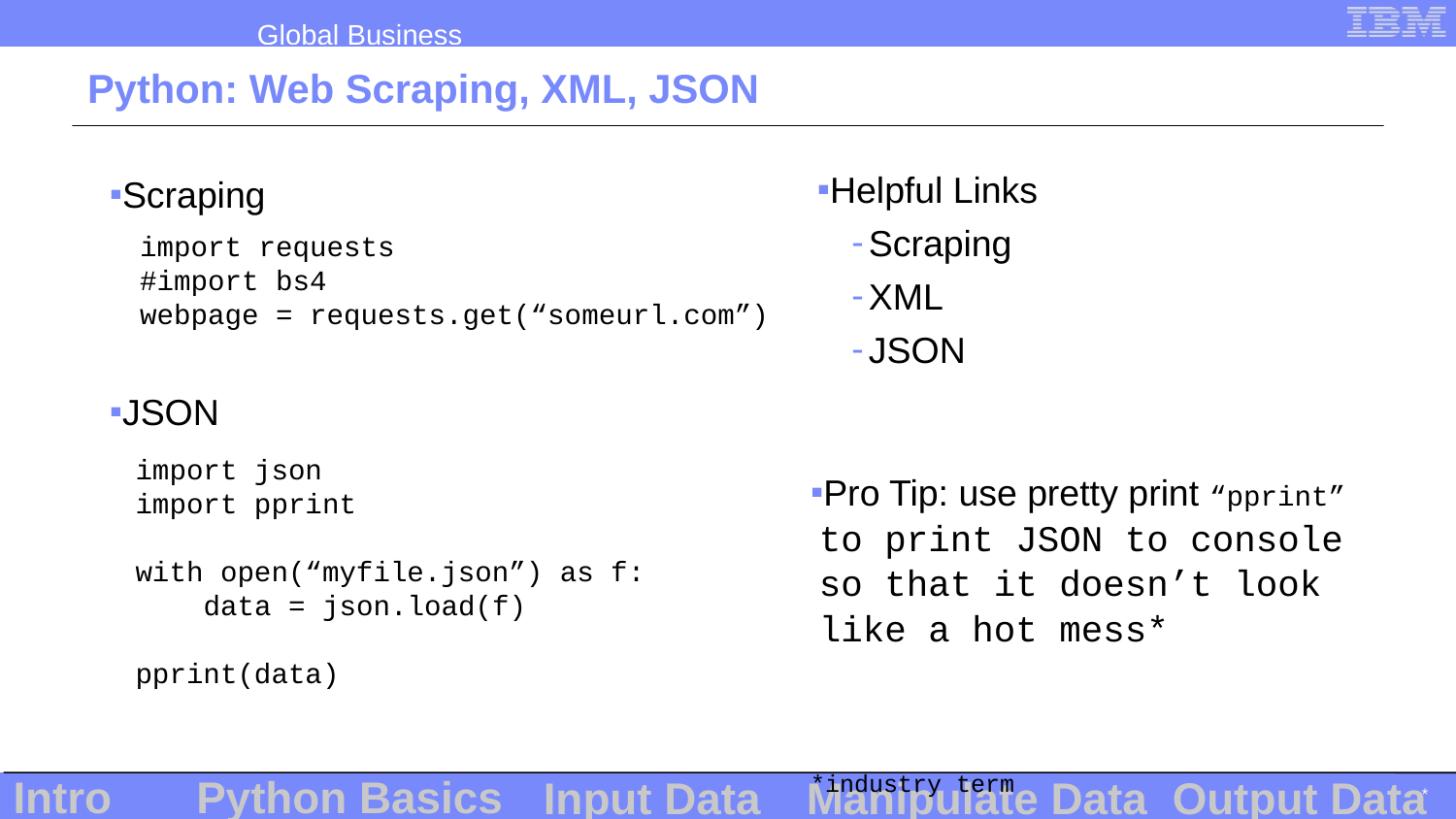

# Python: Web Scraping, XML, JSON
Helpful Links
Scraping
XML
JSON
Scraping

JSON
import requests
#import bs4
webpage = requests.get(“someurl.com”)

import json
import pprint

with open(“myfile.json”) as f:
    data = json.load(f)

pprint(data)

Pro Tip: use pretty print “pprint” to print JSON to console so that it doesn’t look like a hot mess*

*industry term